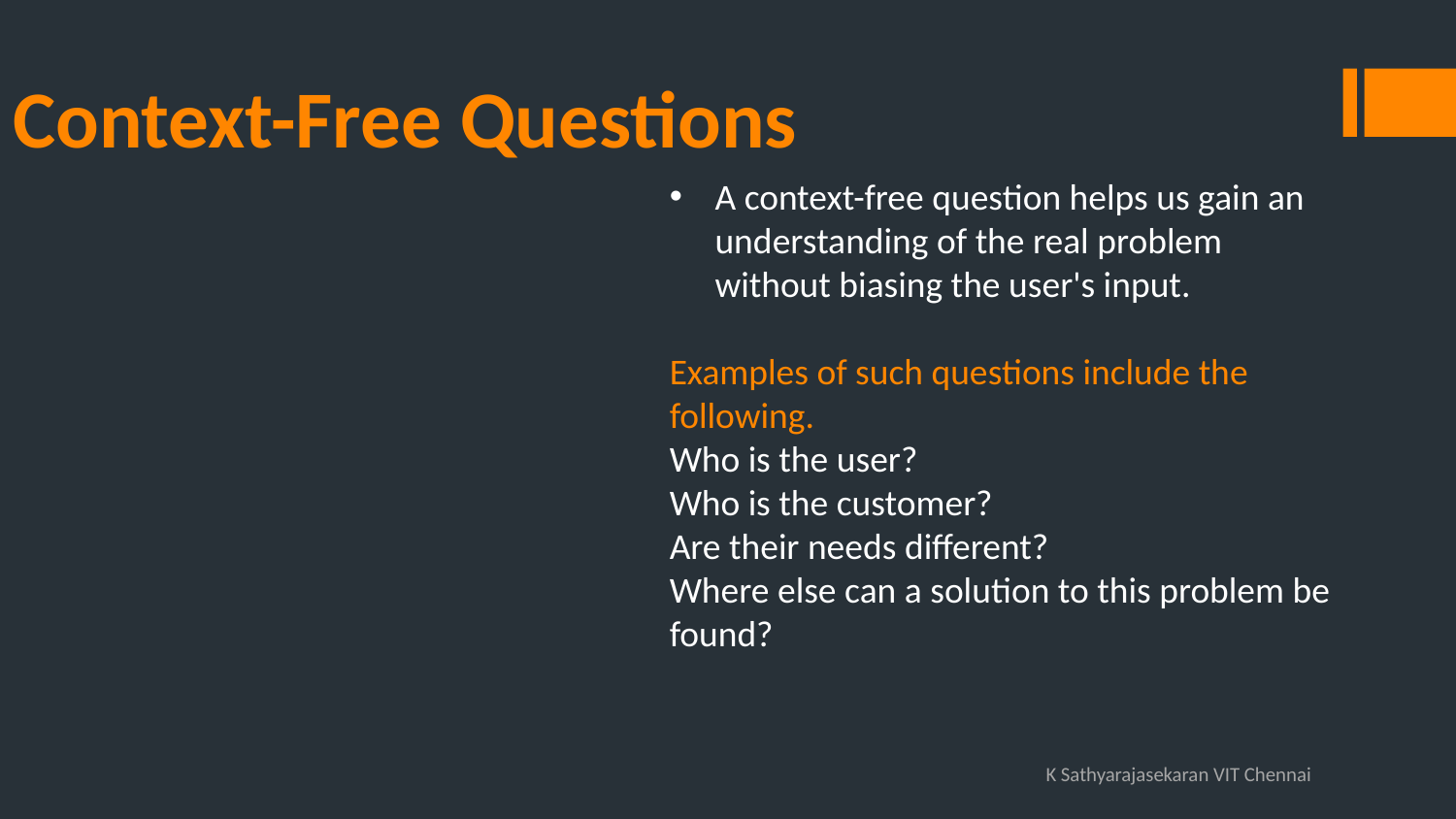

# Context-Free Questions
A context-free question helps us gain an understanding of the real problem without biasing the user's input.

Examples of such questions include the following.
Who is the user?
Who is the customer?
Are their needs different?
Where else can a solution to this problem be found?

K Sathyarajasekaran VIT Chennai